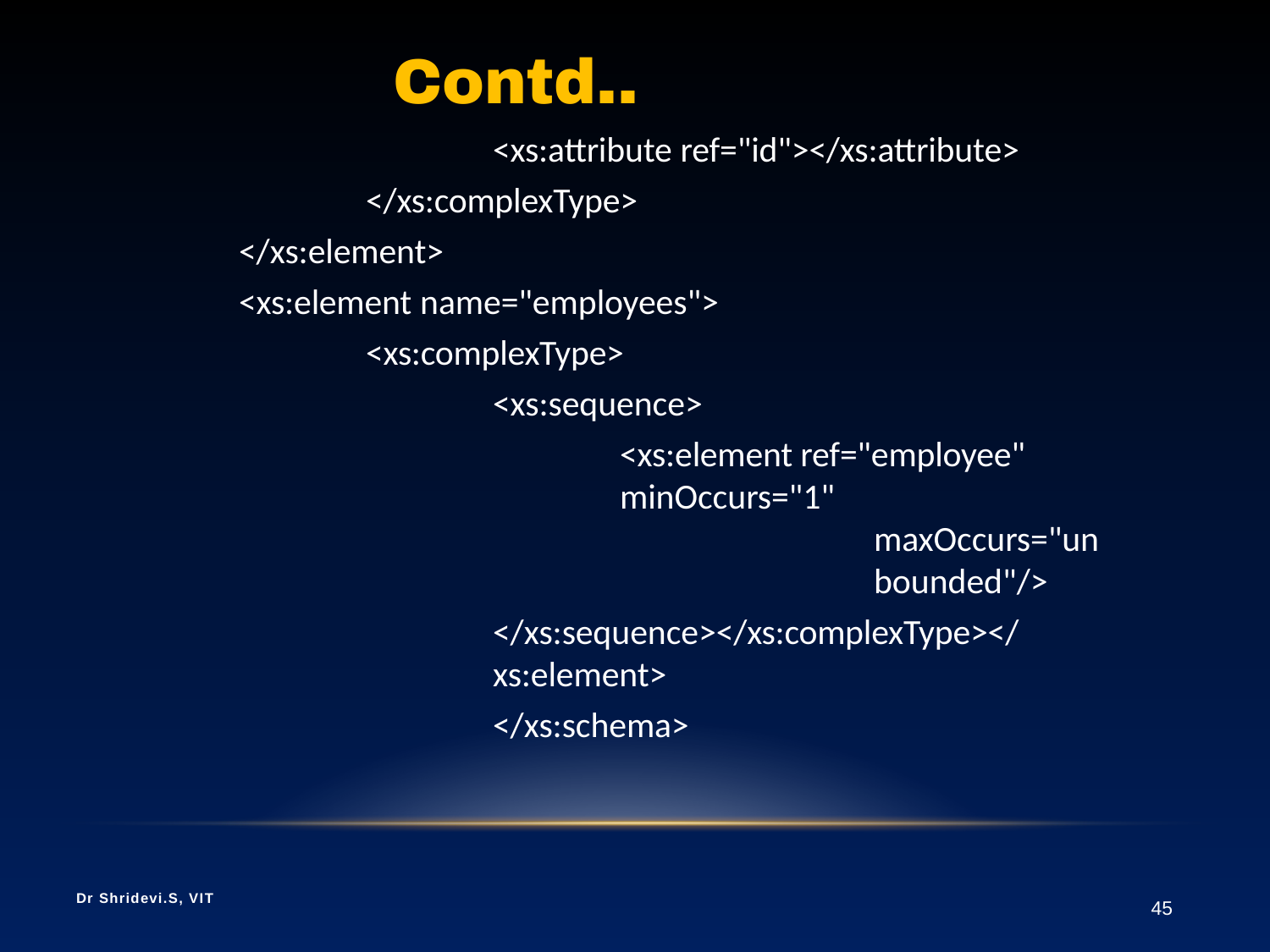

# Contd..
<xs:attribute ref="id"></xs:attribute>
</xs:complexType>
</xs:element>
<xs:element name="employees">
<xs:complexType>
<xs:sequence>
<xs:element ref="employee" minOccurs="1"
maxOccurs="unbounded"/>
</xs:sequence></xs:complexType></xs:element>
</xs:schema>
Dr Shridevi.S, VIT
45